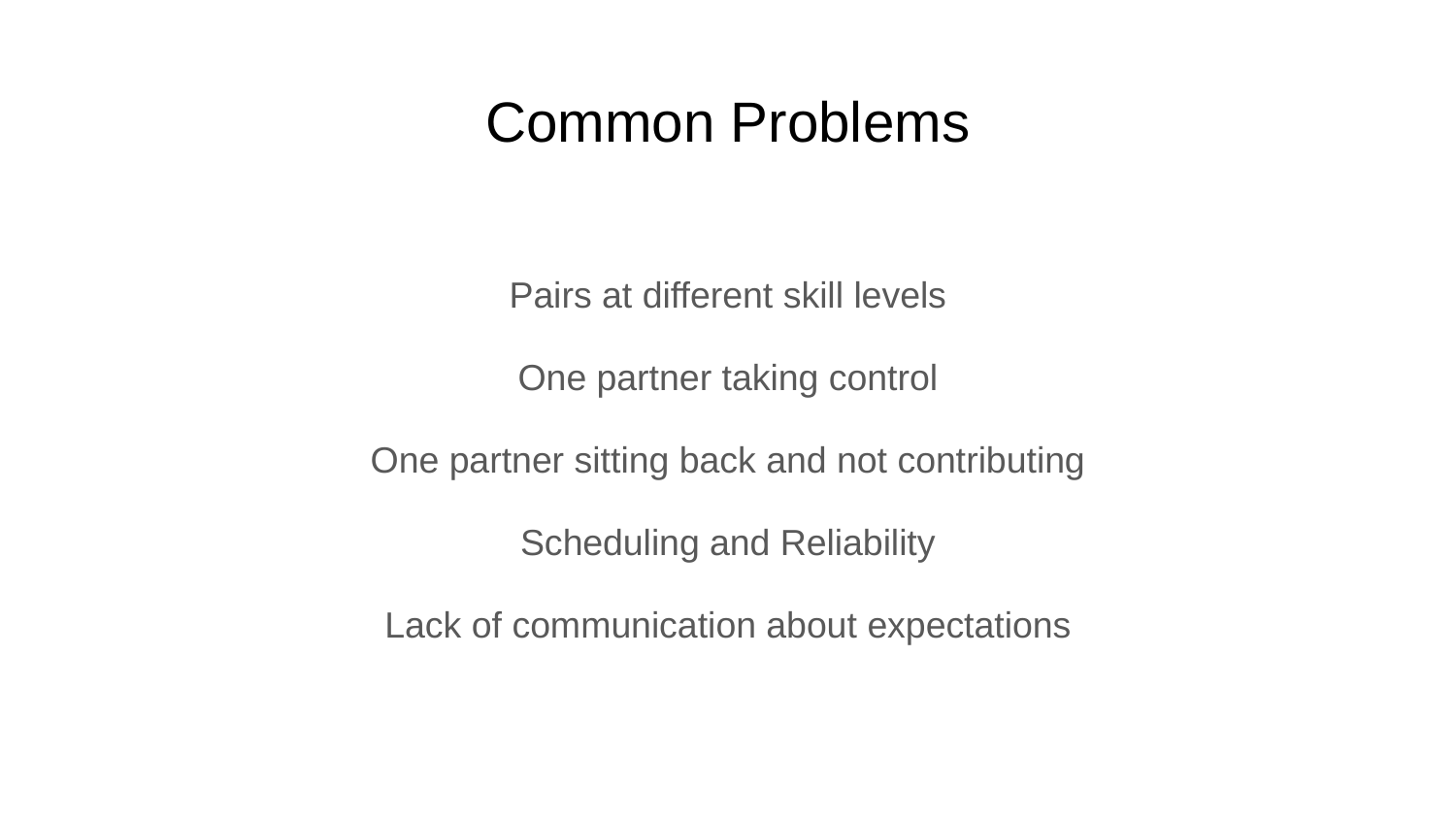

# Common Problems
Pairs at different skill levels
One partner taking control
One partner sitting back and not contributing
Scheduling and Reliability
Lack of communication about expectations